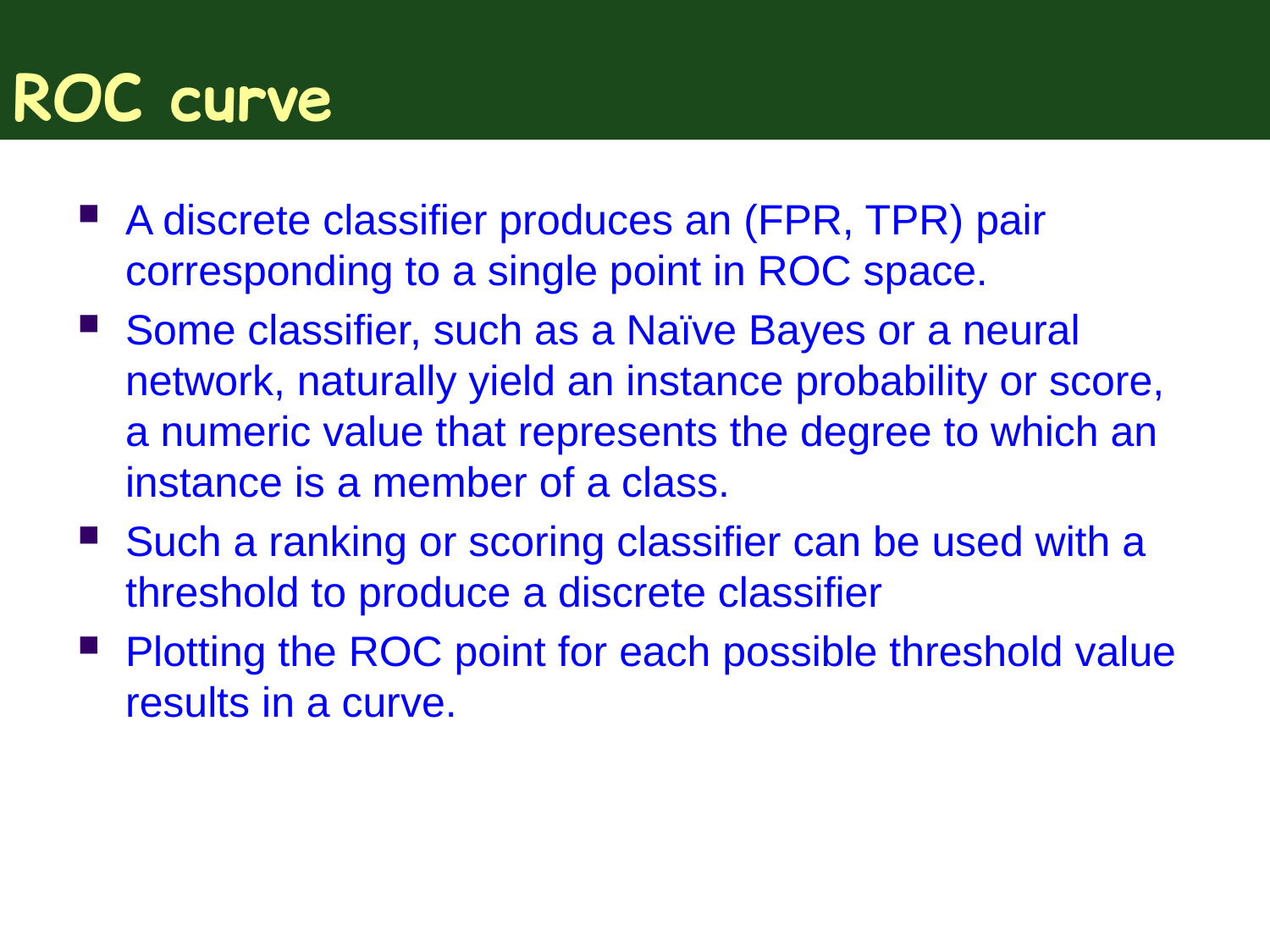

# ROC curve
A discrete classifier produces an (FPR, TPR) pair corresponding to a single point in ROC space.
Some classifier, such as a Naïve Bayes or a neural network, naturally yield an instance probability or score, a numeric value that represents the degree to which an instance is a member of a class.
Such a ranking or scoring classifier can be used with a threshold to produce a discrete classifier
Plotting the ROC point for each possible threshold value results in a curve.